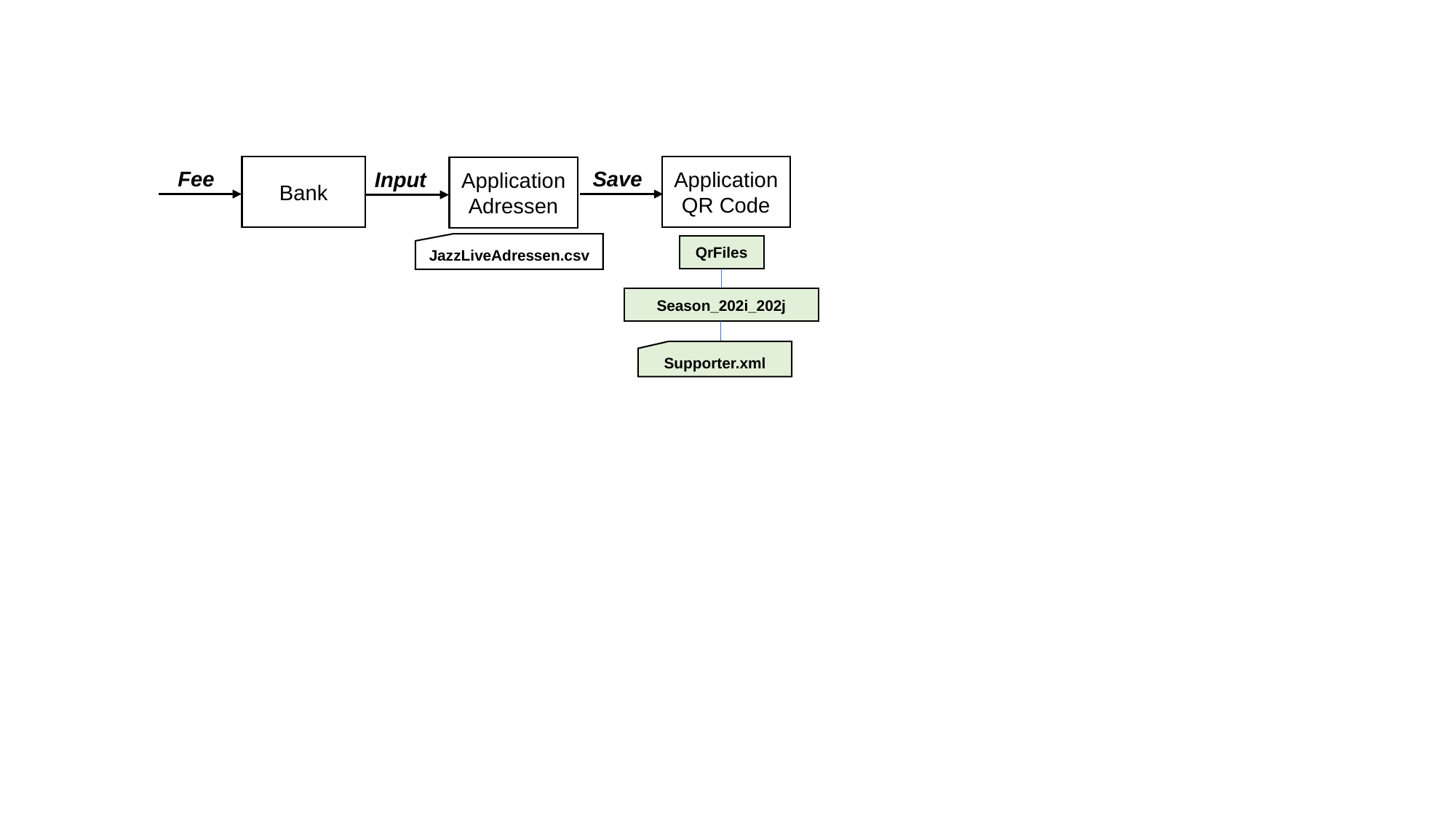

Bank
Application
QR Code
Application Adressen
Fee
Save
Input
JazzLiveAdressen.csv
QrFiles
Season_202i_202j
Supporter.xml